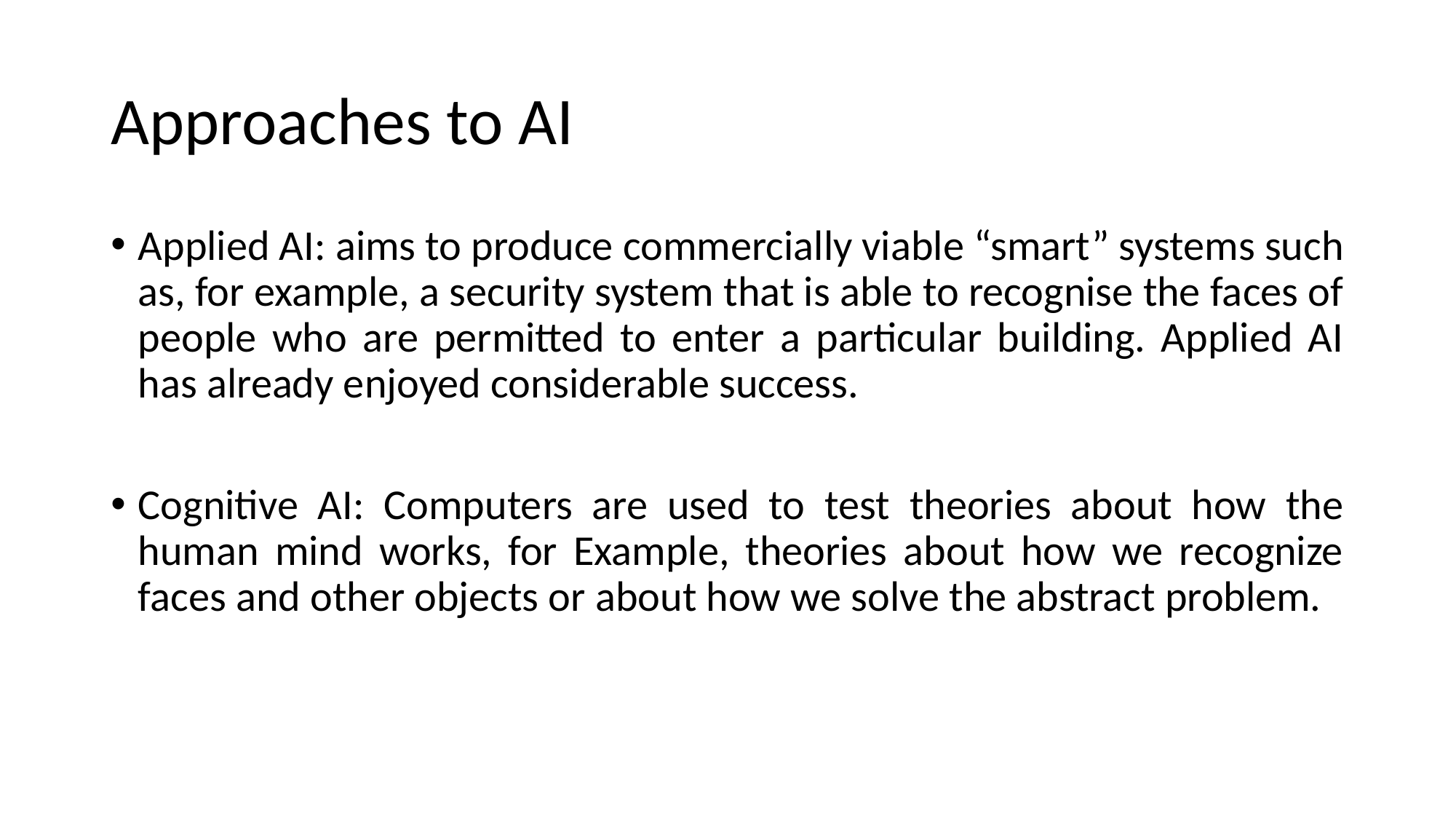

# Approaches to AI
Applied AI: aims to produce commercially viable “smart” systems such as, for example, a security system that is able to recognise the faces of people who are permitted to enter a particular building. Applied AI has already enjoyed considerable success.

Cognitive AI: Computers are used to test theories about how the human mind works, for Example, theories about how we recognize faces and other objects or about how we solve the abstract problem.